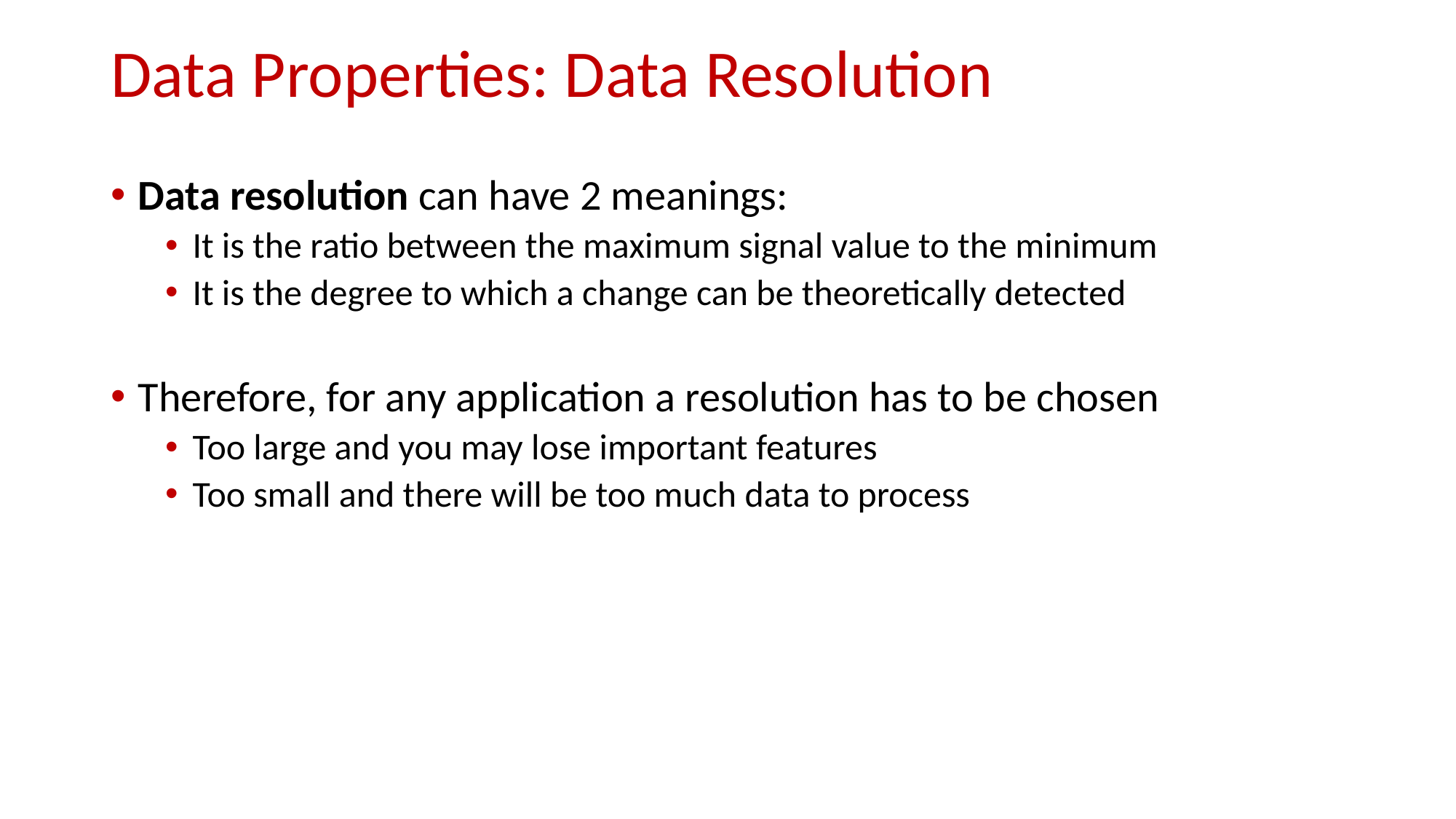

# Data Properties: Data Resolution
Data resolution can have 2 meanings:
It is the ratio between the maximum signal value to the minimum
It is the degree to which a change can be theoretically detected

Therefore, for any application a resolution has to be chosen
Too large and you may lose important features
Too small and there will be too much data to process